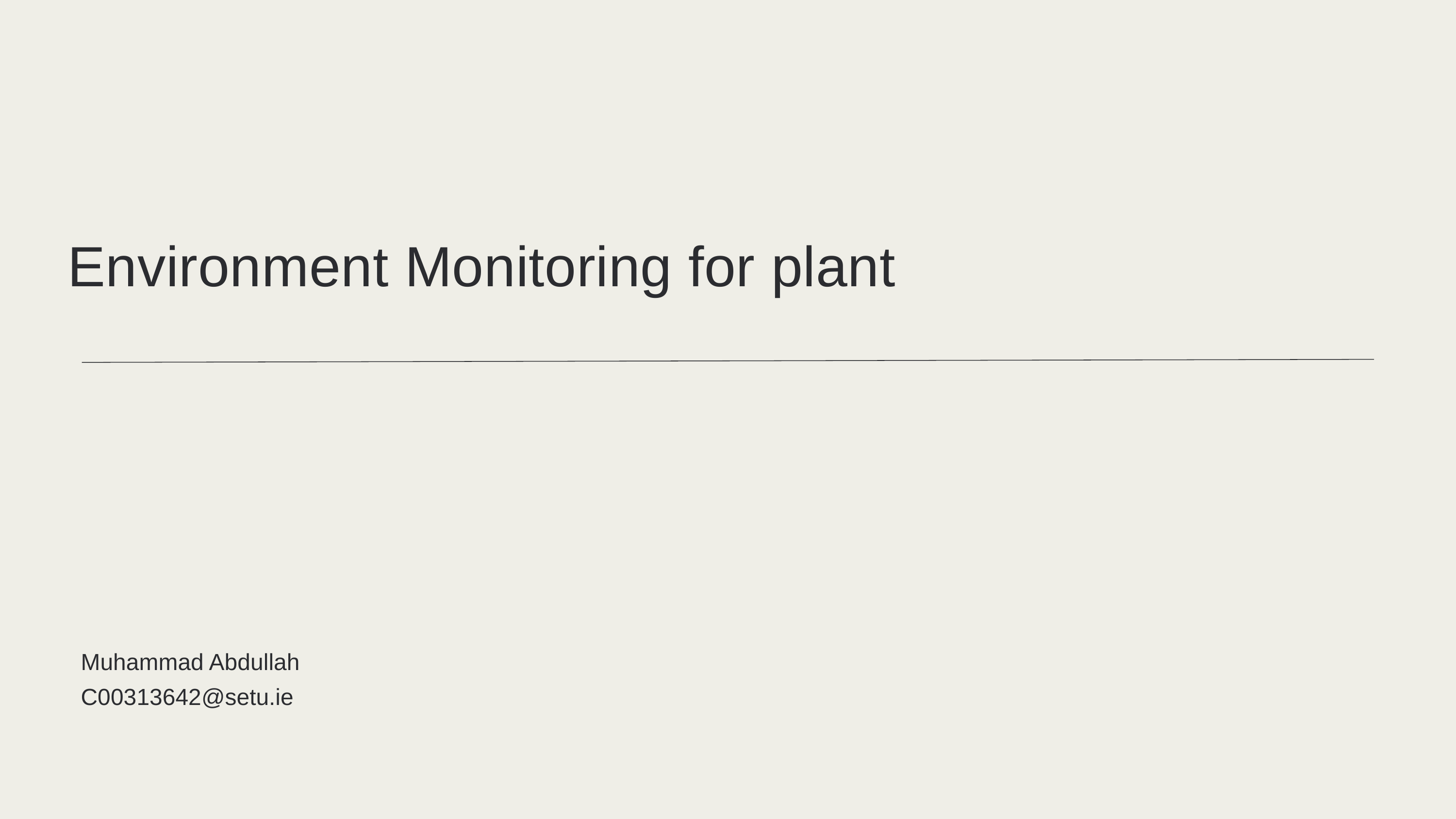

Environment Monitoring for plant

Muhammad Abdullah
C00313642@setu.ie